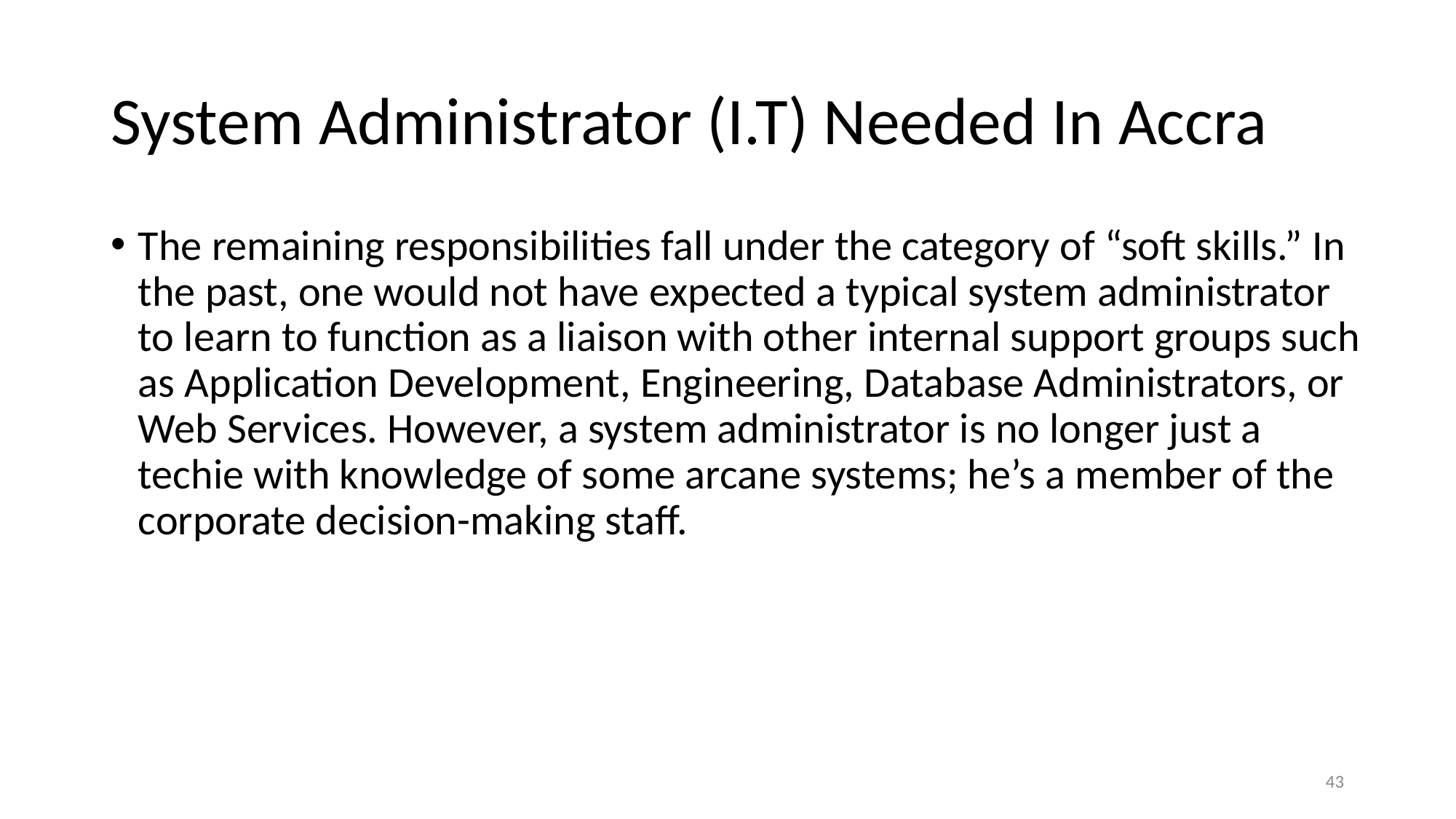

# System Administrator (I.T) Needed In Accra
The remaining responsibilities fall under the category of “soft skills.” In the past, one would not have expected a typical system administrator to learn to function as a liaison with other internal support groups such as Application Development, Engineering, Database Administrators, or Web Services. However, a system administrator is no longer just a techie with knowledge of some arcane systems; he’s a member of the corporate decision-making staff.
43